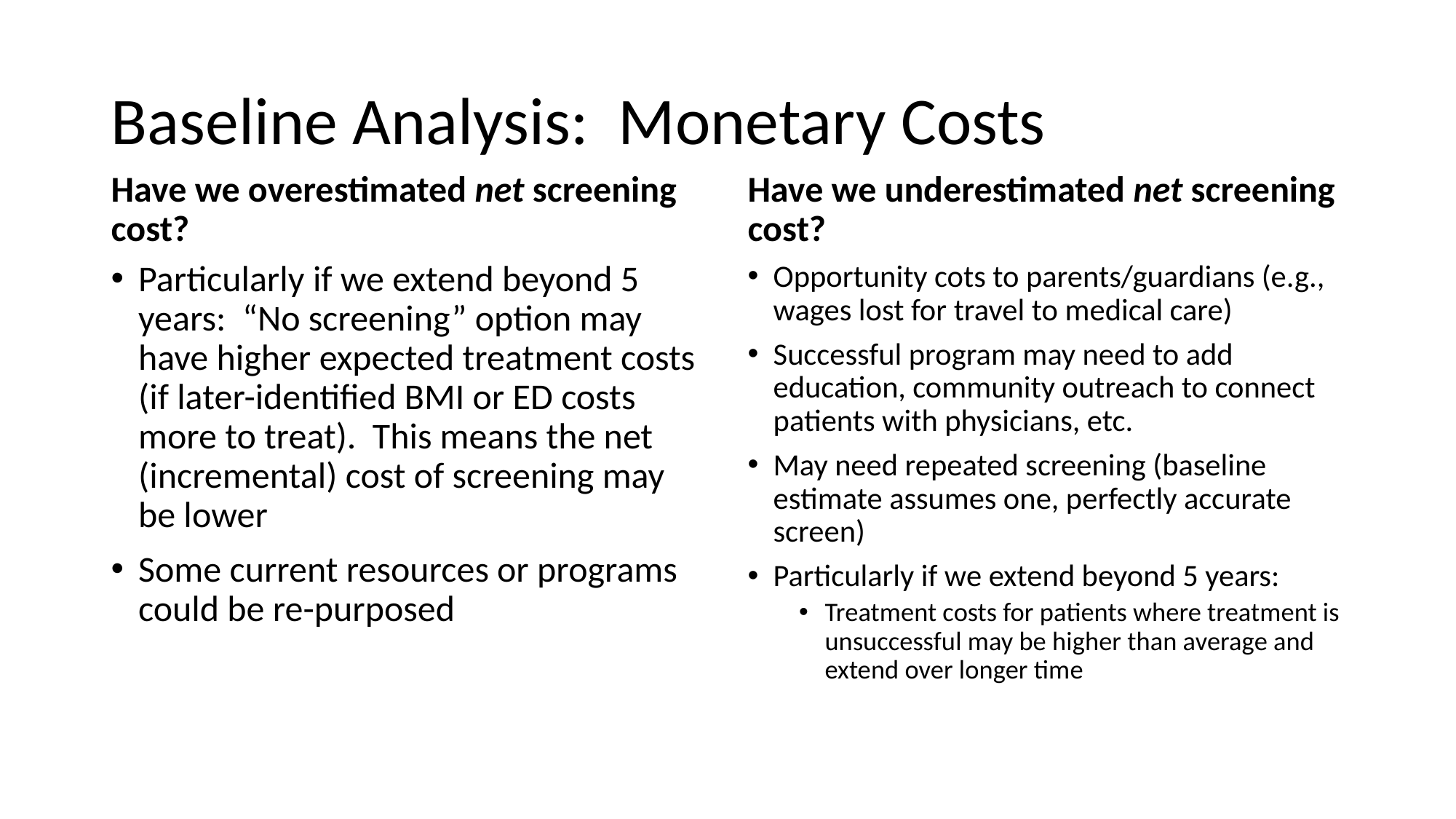

# Baseline Analysis:  Monetary Costs
Have we overestimated net screening cost?
Have we underestimated net screening cost?
Particularly if we extend beyond 5 years:  “No screening” option may have higher expected treatment costs (if later-identified BMI or ED costs more to treat).  This means the net (incremental) cost of screening may be lower
Some current resources or programs could be re-purposed
Opportunity cots to parents/guardians (e.g., wages lost for travel to medical care)
Successful program may need to add education, community outreach to connect patients with physicians, etc.
May need repeated screening (baseline estimate assumes one, perfectly accurate screen)
Particularly if we extend beyond 5 years:
Treatment costs for patients where treatment is unsuccessful may be higher than average and extend over longer time